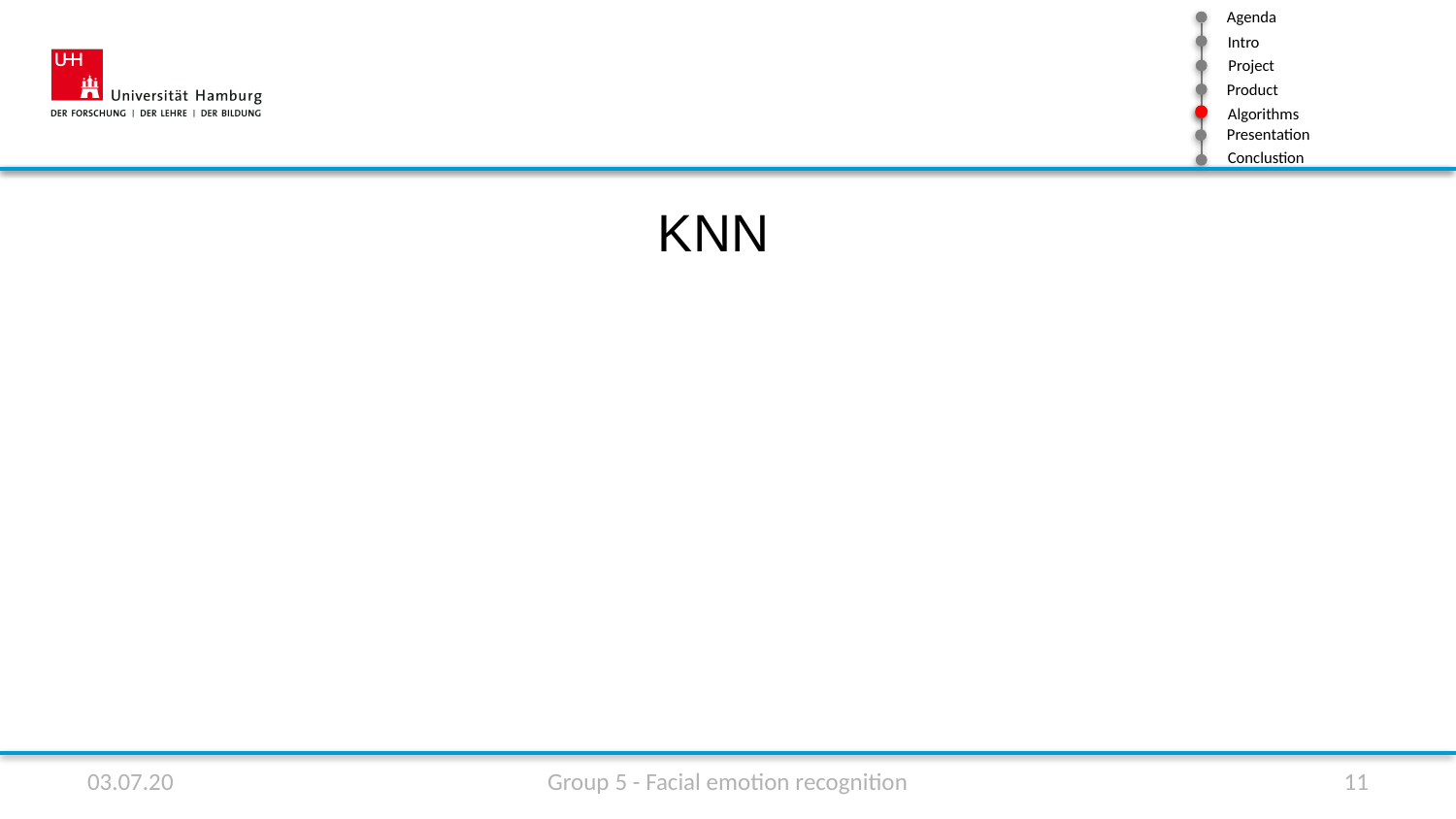

KNN

03.07.20
Group 5 - Facial emotion recognition
11